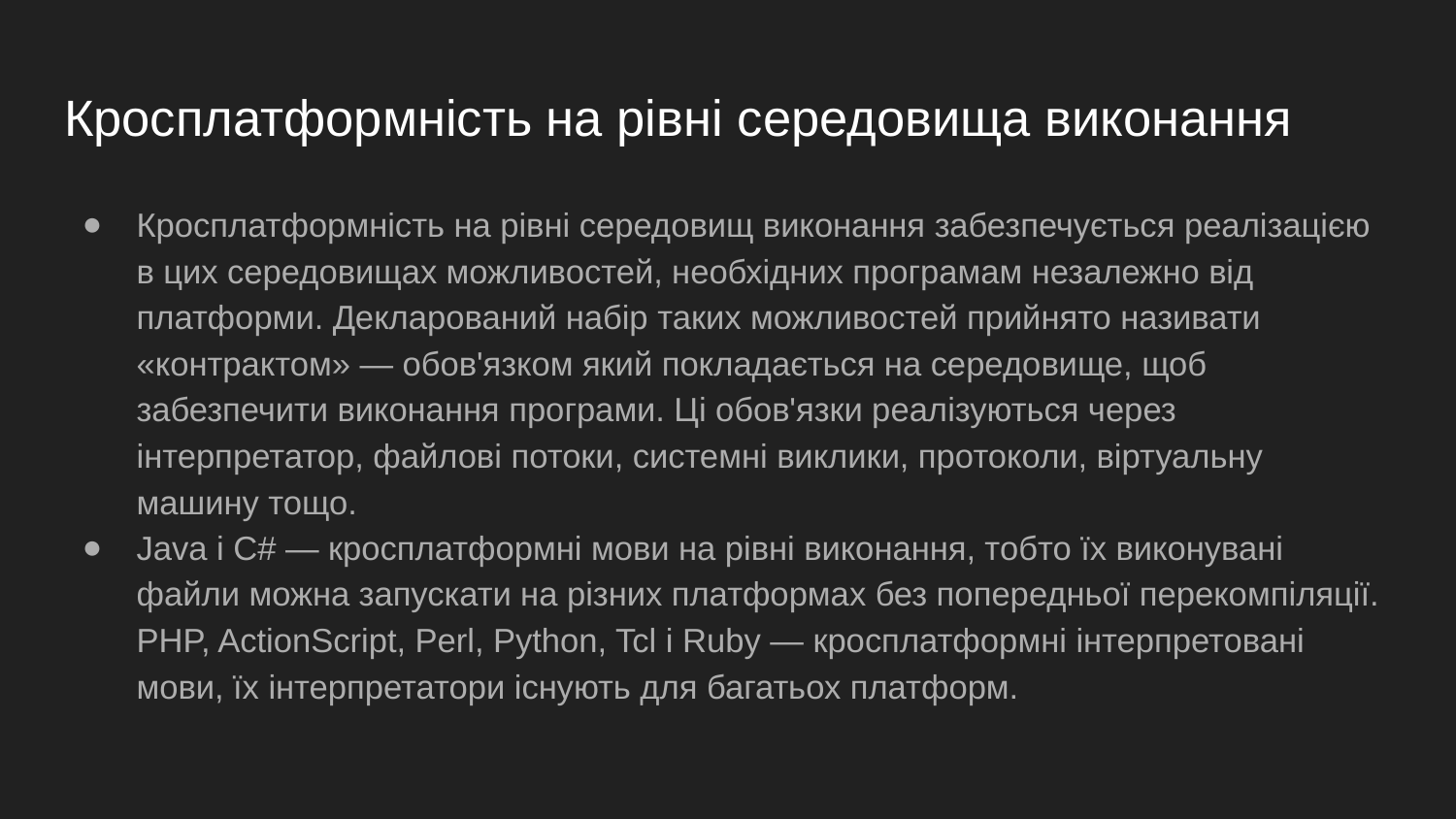

# Кросплатформність на рівні середовища виконання
Кросплатформність на рівні середовищ виконання забезпечується реалізацією в цих середовищах можливостей, необхідних програмам незалежно від платформи. Декларований набір таких можливостей прийнято називати «контрактом» — обов'язком який покладається на середовище, щоб забезпечити виконання програми. Ці обов'язки реалізуються через інтерпретатор, файлові потоки, системні виклики, протоколи, віртуальну машину тощо.
Java і C# — кросплатформні мови на рівні виконання, тобто їх виконувані файли можна запускати на різних платформах без попередньої перекомпіляції. PHP, ActionScript, Perl, Python, Tcl і Ruby — кросплатформні інтерпретовані мови, їх інтерпретатори існують для багатьох платформ.